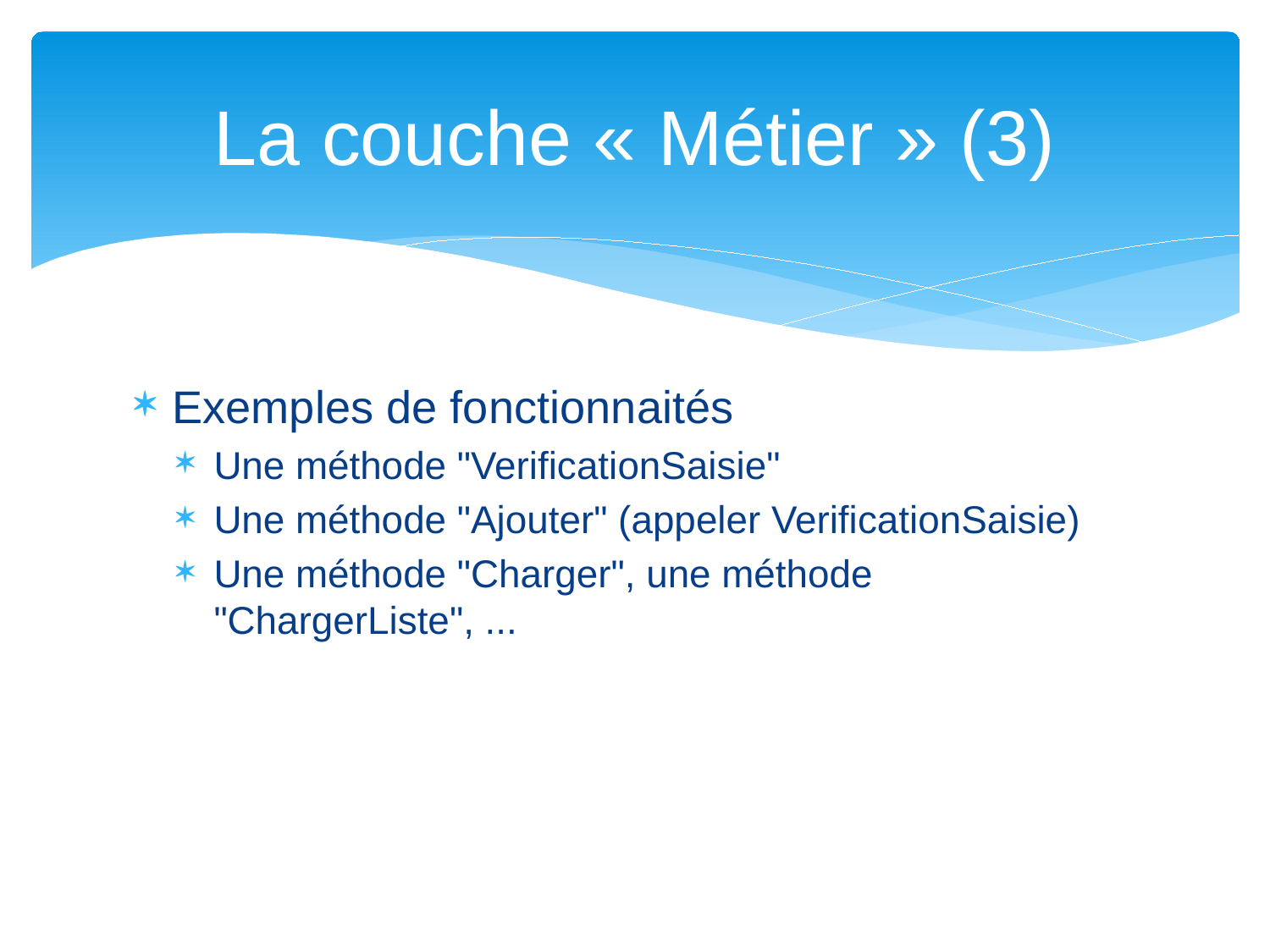

# La couche « Métier » (3)
Exemples de fonctionnaités
Une méthode "VerificationSaisie"
Une méthode "Ajouter" (appeler VerificationSaisie)
Une méthode "Charger", une méthode "ChargerListe", ...